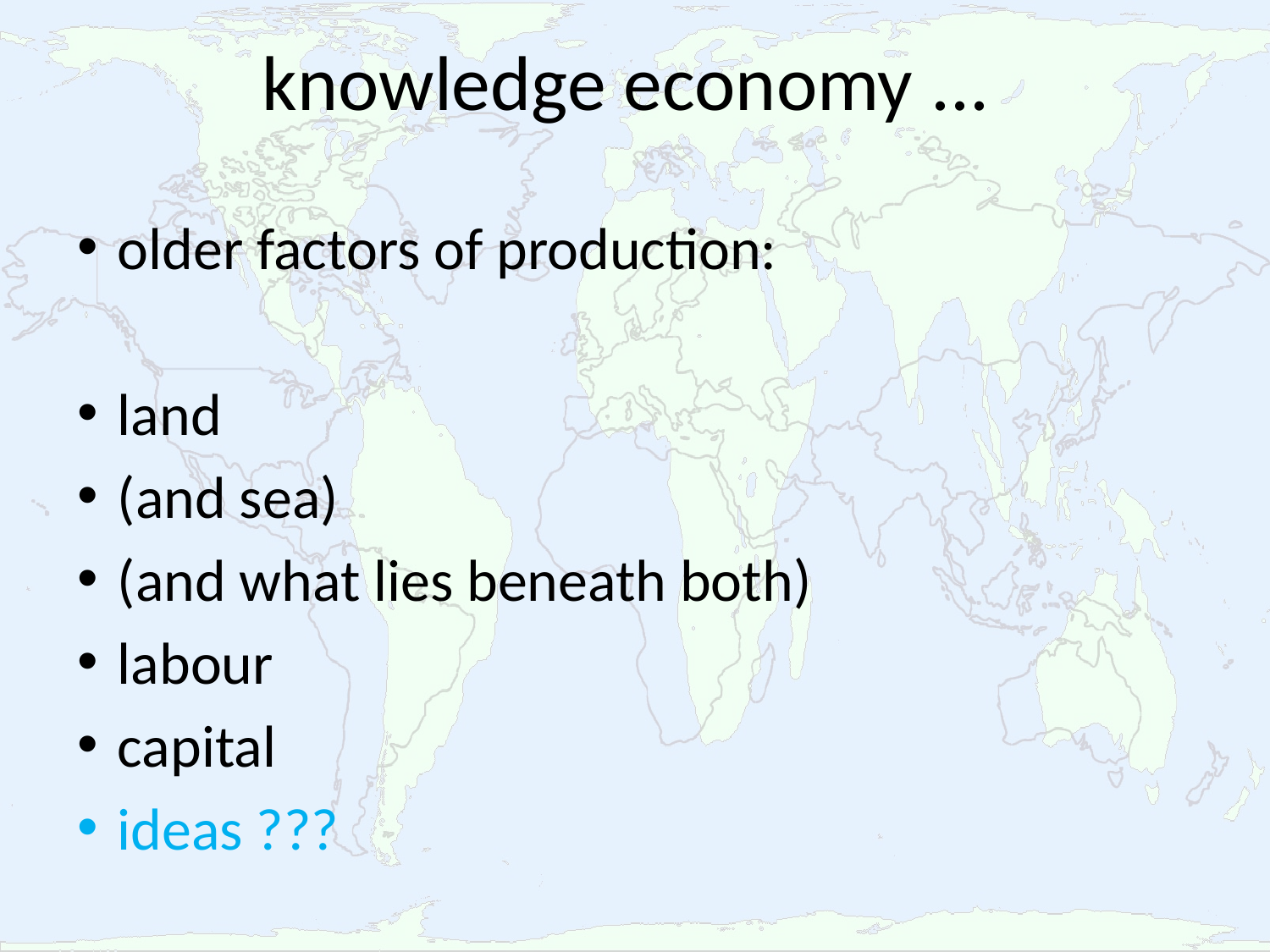

# knowledge economy ...

older factors of production:

land
(and sea)
(and what lies beneath both)
labour
capital
ideas ???